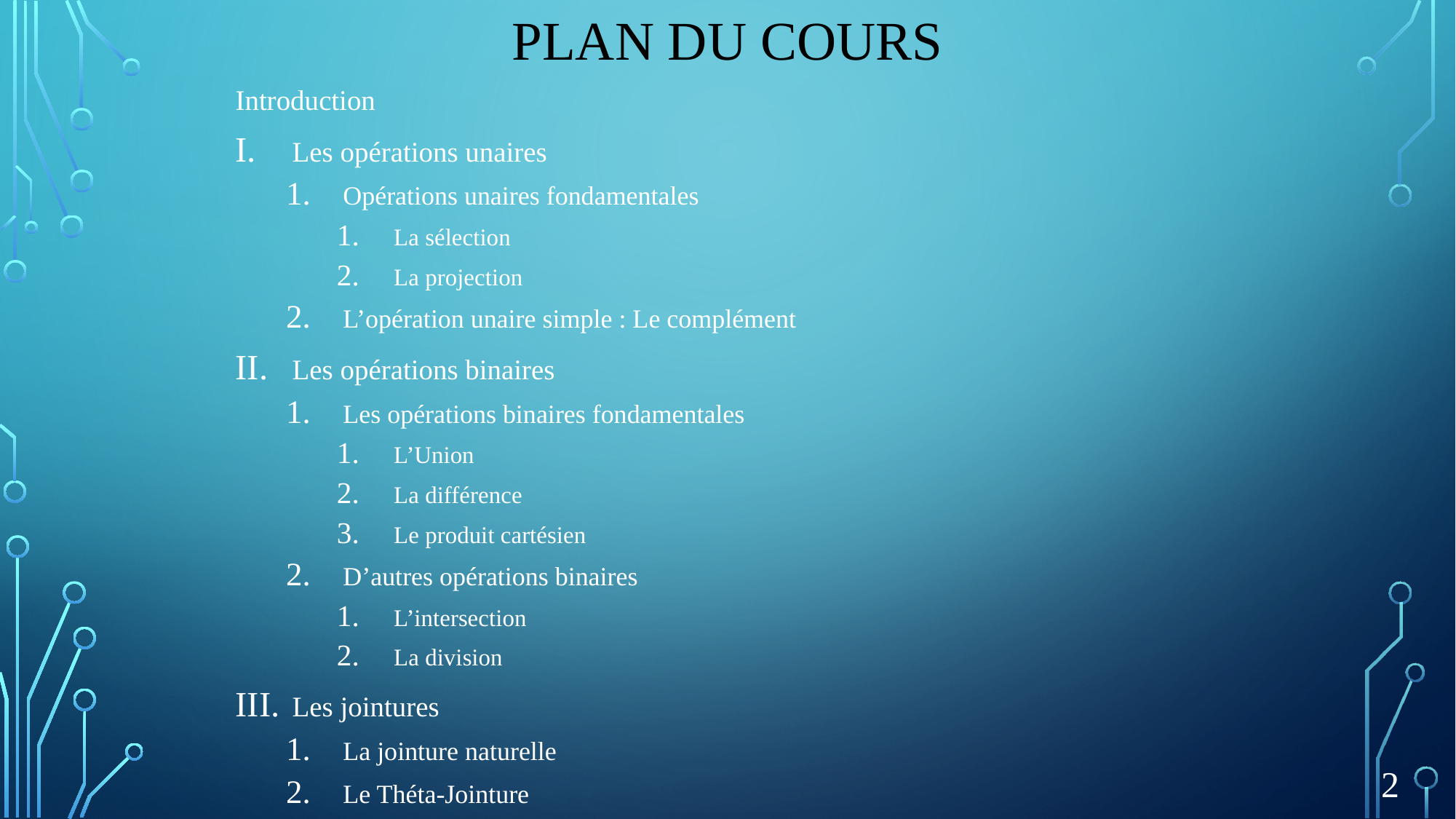

# Plan du cours
Introduction
Les opérations unaires
Opérations unaires fondamentales
La sélection
La projection
L’opération unaire simple : Le complément
Les opérations binaires
Les opérations binaires fondamentales
L’Union
La différence
Le produit cartésien
D’autres opérations binaires
L’intersection
La division
Les jointures
La jointure naturelle
Le Théta-Jointure
2